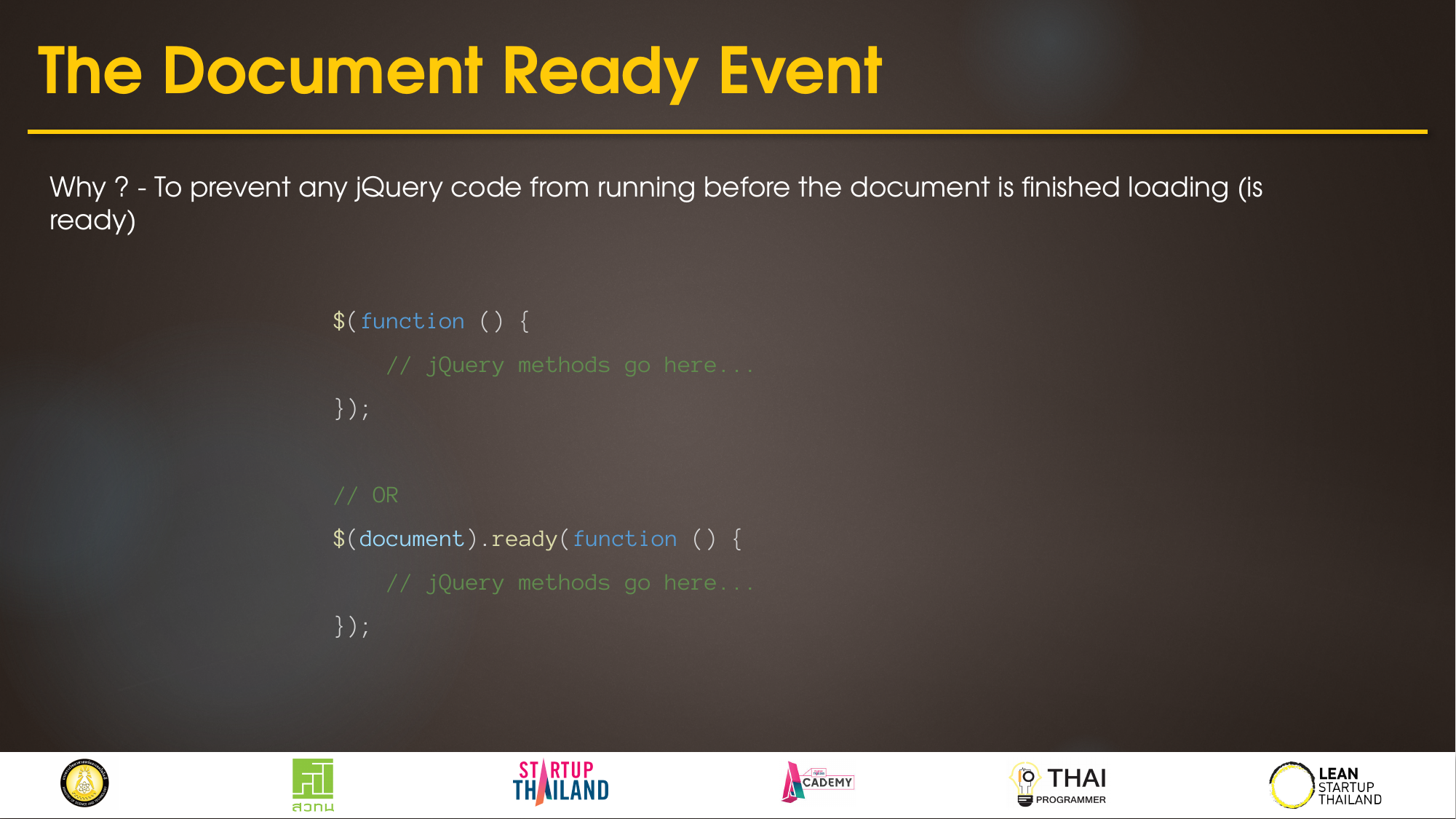

# The Document Ready Event
Why ? - To prevent any jQuery code from running before the document is finished loading (is ready)
       $(function () {
           // jQuery methods go here...
       });

       // OR
       $(document).ready(function () {
           // jQuery methods go here...
       });